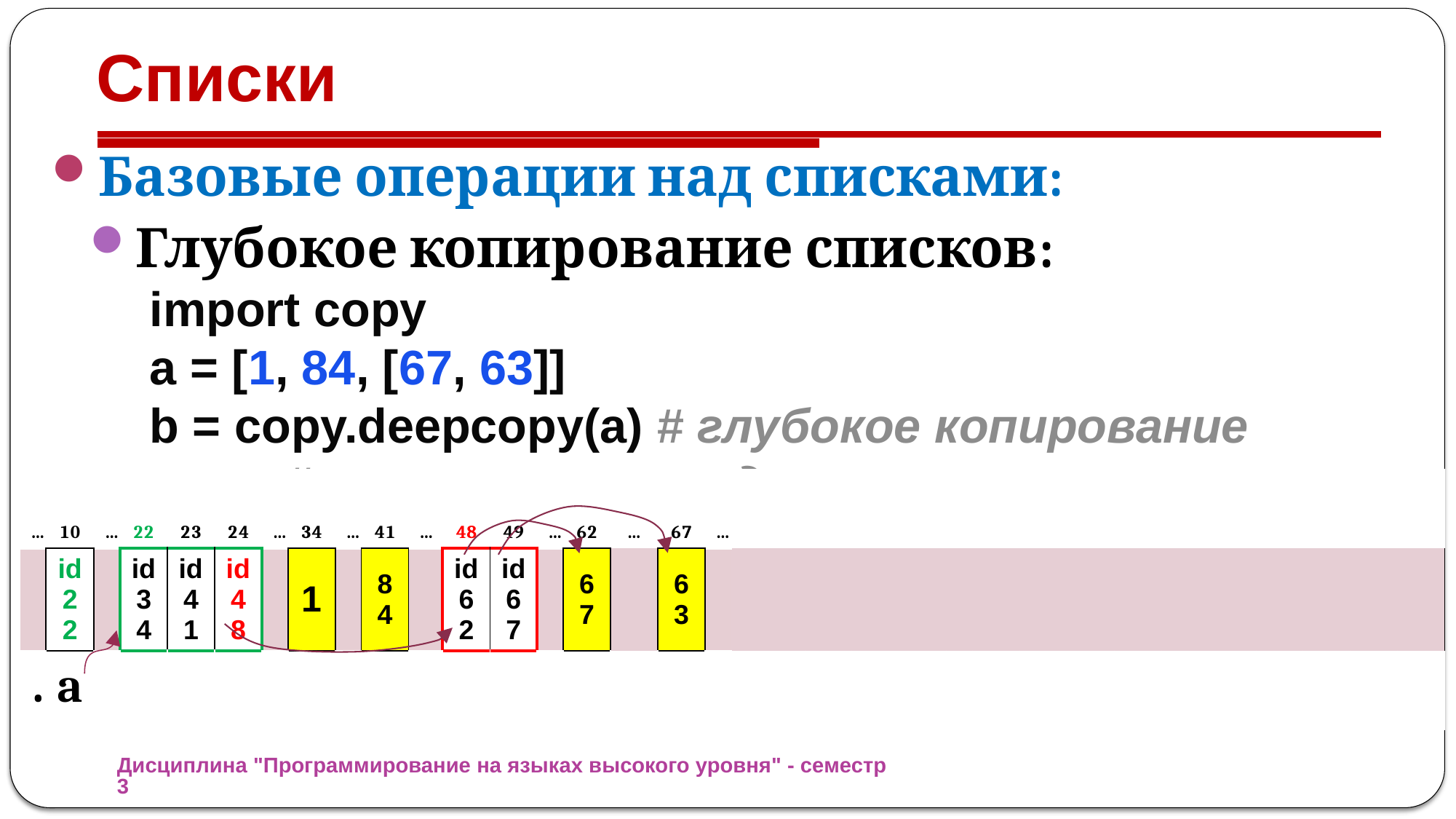

# Списки
Базовые операции над списками:
Глубокое копирование списков:
import copy
a = [1, 84, [67, 63]]
b = copy.deepcopy(a) # глубокое копирование
c = a  # с является псевдонимом списка a

| … | 10 | … | 22 | 23 | 24 | … | 34 | … | 41 | … | 48 | 49 | … | 62 | … | 67 | … |  |  |  |  |  |  |  |  |  |  |  |  |  |  |  |  |
| --- | --- | --- | --- | --- | --- | --- | --- | --- | --- | --- | --- | --- | --- | --- | --- | --- | --- | --- | --- | --- | --- | --- | --- | --- | --- | --- | --- | --- | --- | --- | --- | --- | --- |
|  | id22 |  | id34 | id41 | id 48 |  | 1 |  | 84 |  | id 62 | id 67 |  | 67 |  | 63 |  |  |  |  |  |  |  |  |  |  |  |  |  |  |  |  |  |
| … | a |  |  |  |  |  |  |  |  |  |  |  |  |  |  |  |  |  |  |  |  |  |  |  |  |  |  |  |  |  |  |  |  |

Дисциплина "Программирование на языках высокого уровня" - семестр 3